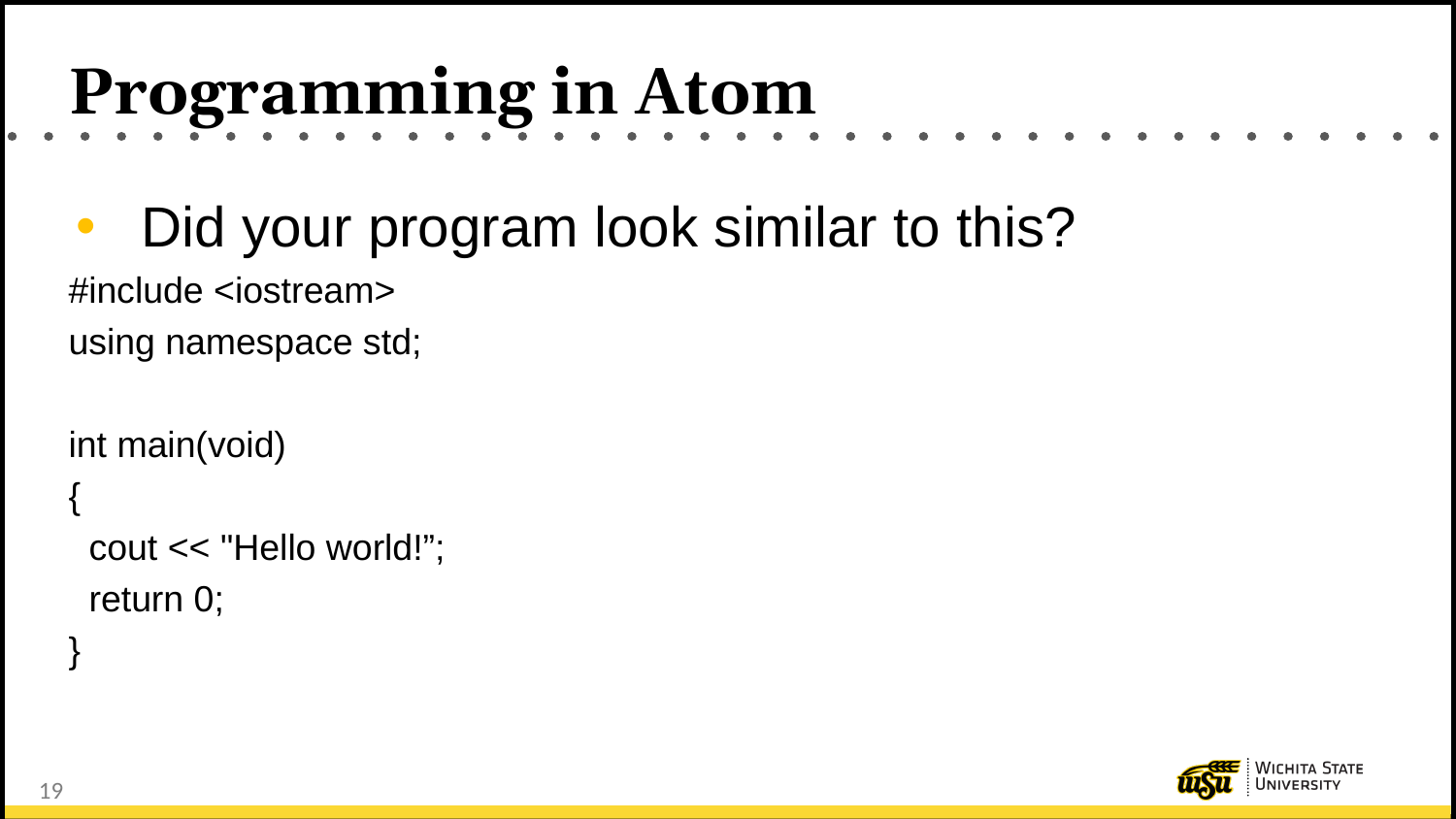

# Programming in Atom
Did your program look similar to this?
#include <iostream>
using namespace std;

int main(void)
{
  cout << "Hello world!”;
  return 0;
}